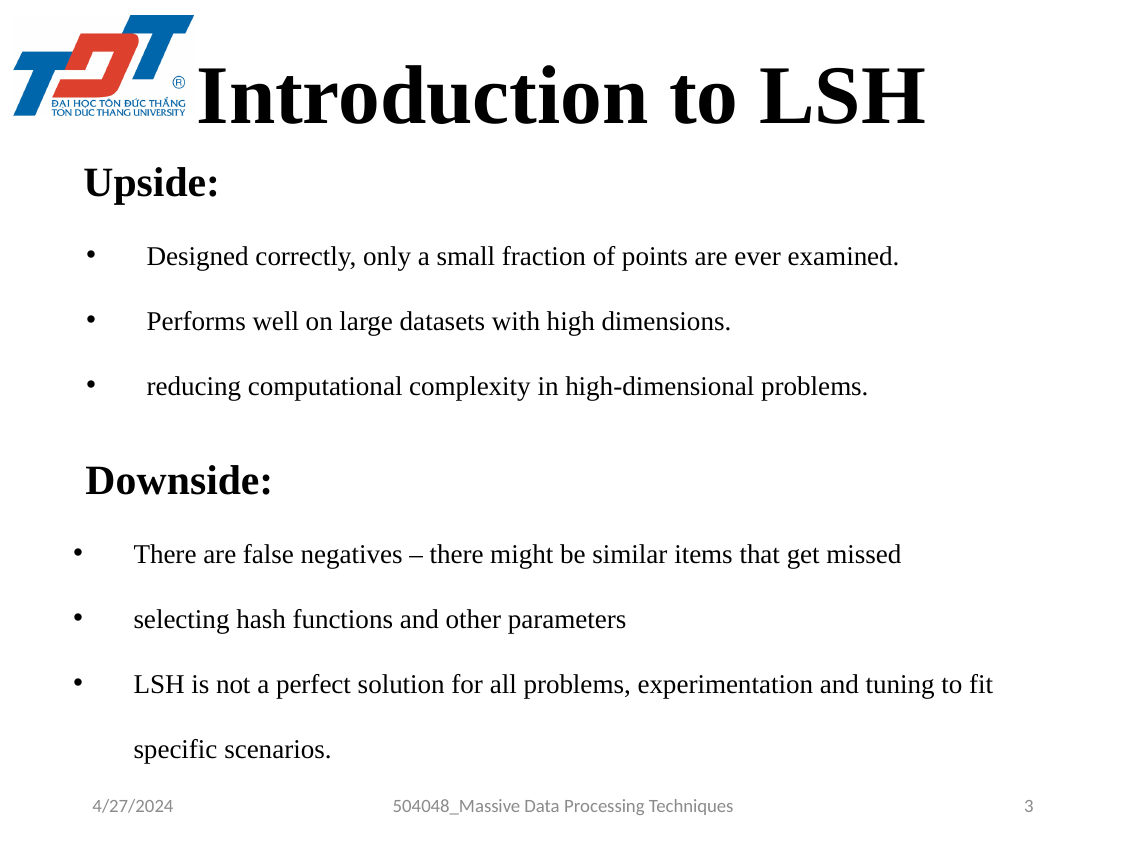

Introduction to LSH

Upside:
Designed correctly, only a small fraction of points are ever examined.
Performs well on large datasets with high dimensions.
reducing computational complexity in high-dimensional problems.
Downside:
There are false negatives – there might be similar items that get missed
selecting hash functions and other parameters
LSH is not a perfect solution for all problems, experimentation and tuning to fit specific scenarios.
4/27/2024
504048_Massive Data Processing Techniques
3